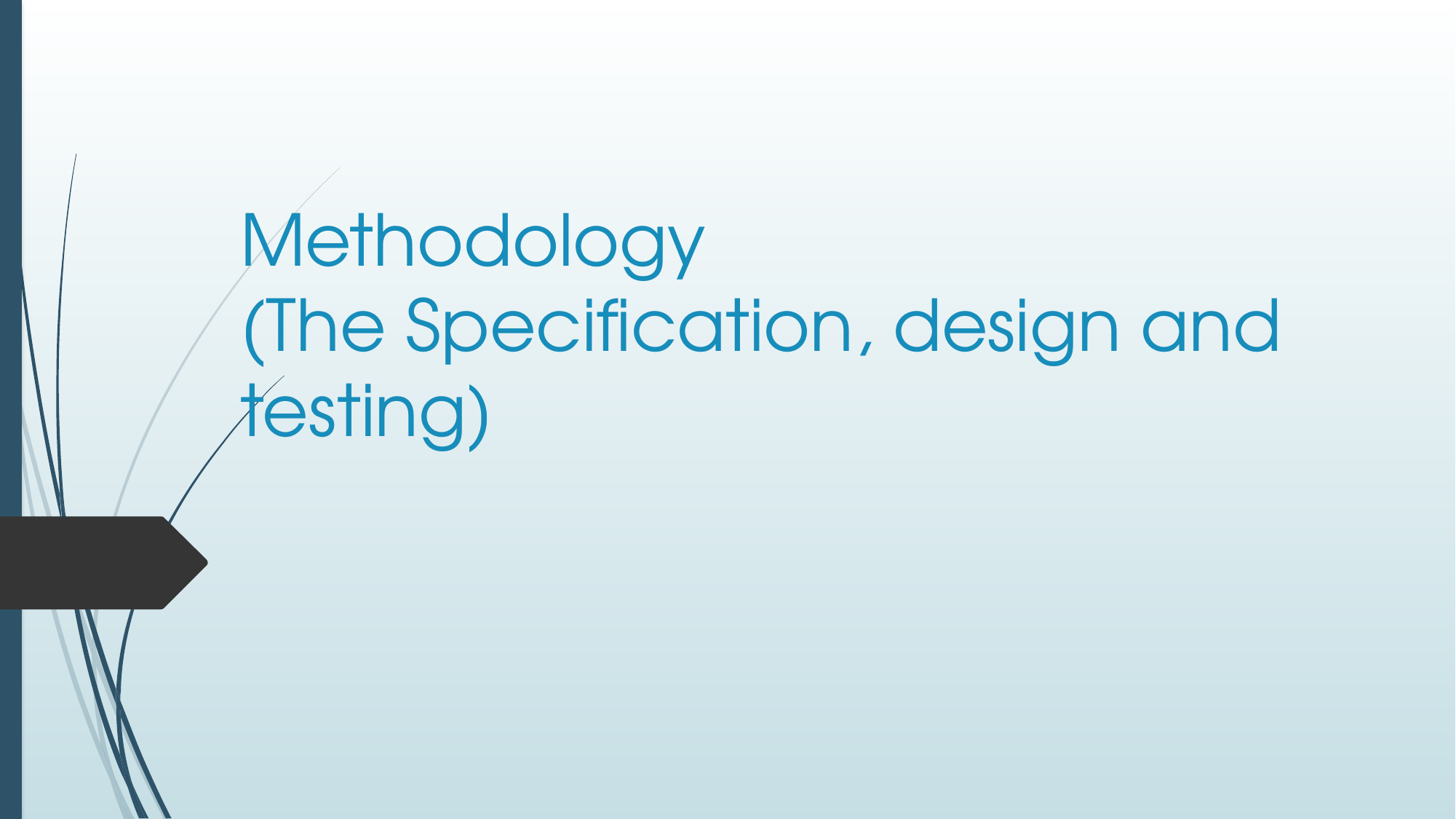

# Methodology (The Specification, design and testing)